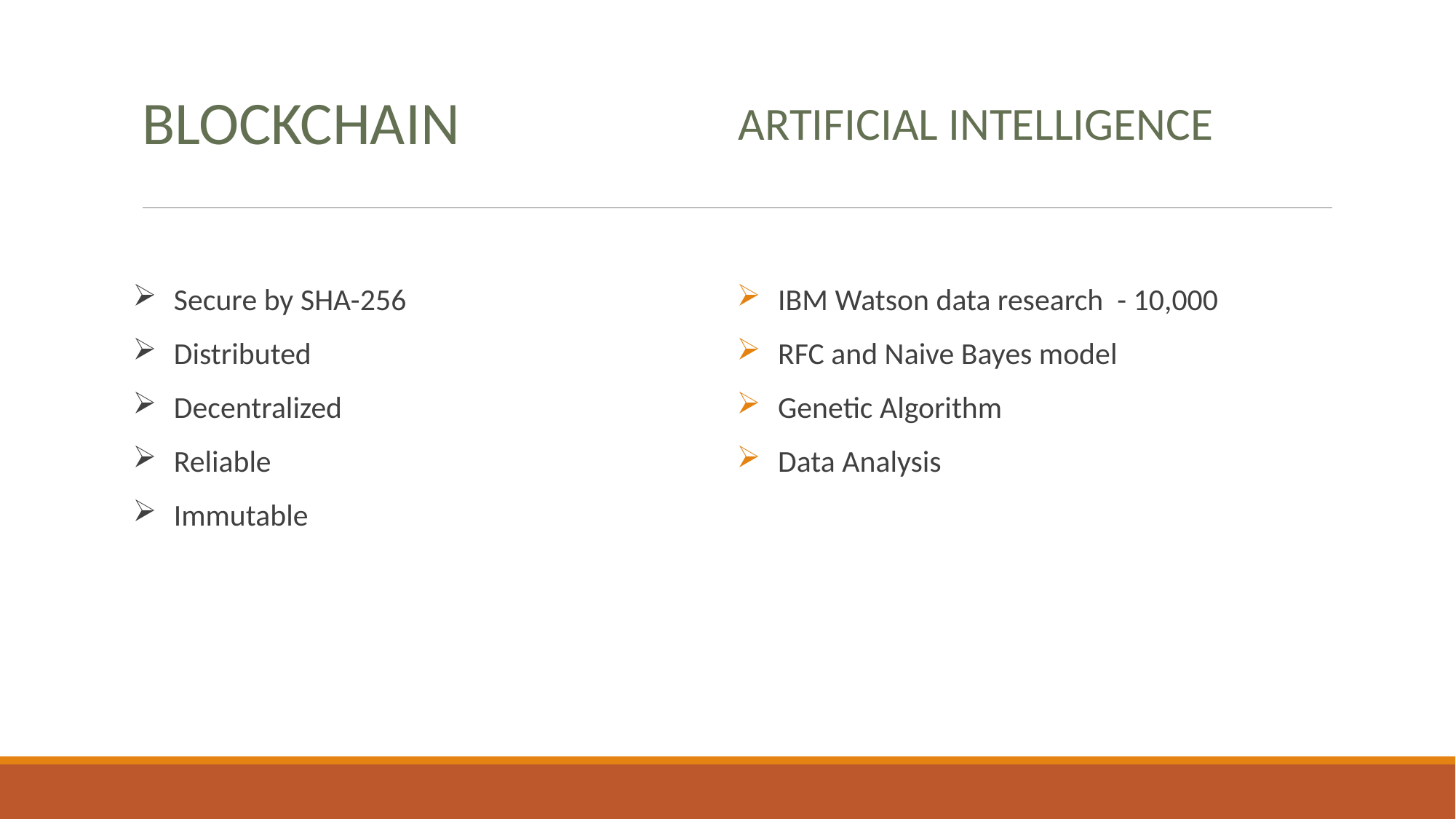

BLOCKCHAIN
ARTIFICIaL INTELLIGENCE
Secure by SHA-256
Distributed
Decentralized
Reliable
Immutable
IBM Watson data research  - 10,000
RFC and Naive Bayes model
Genetic Algorithm
Data Analysis